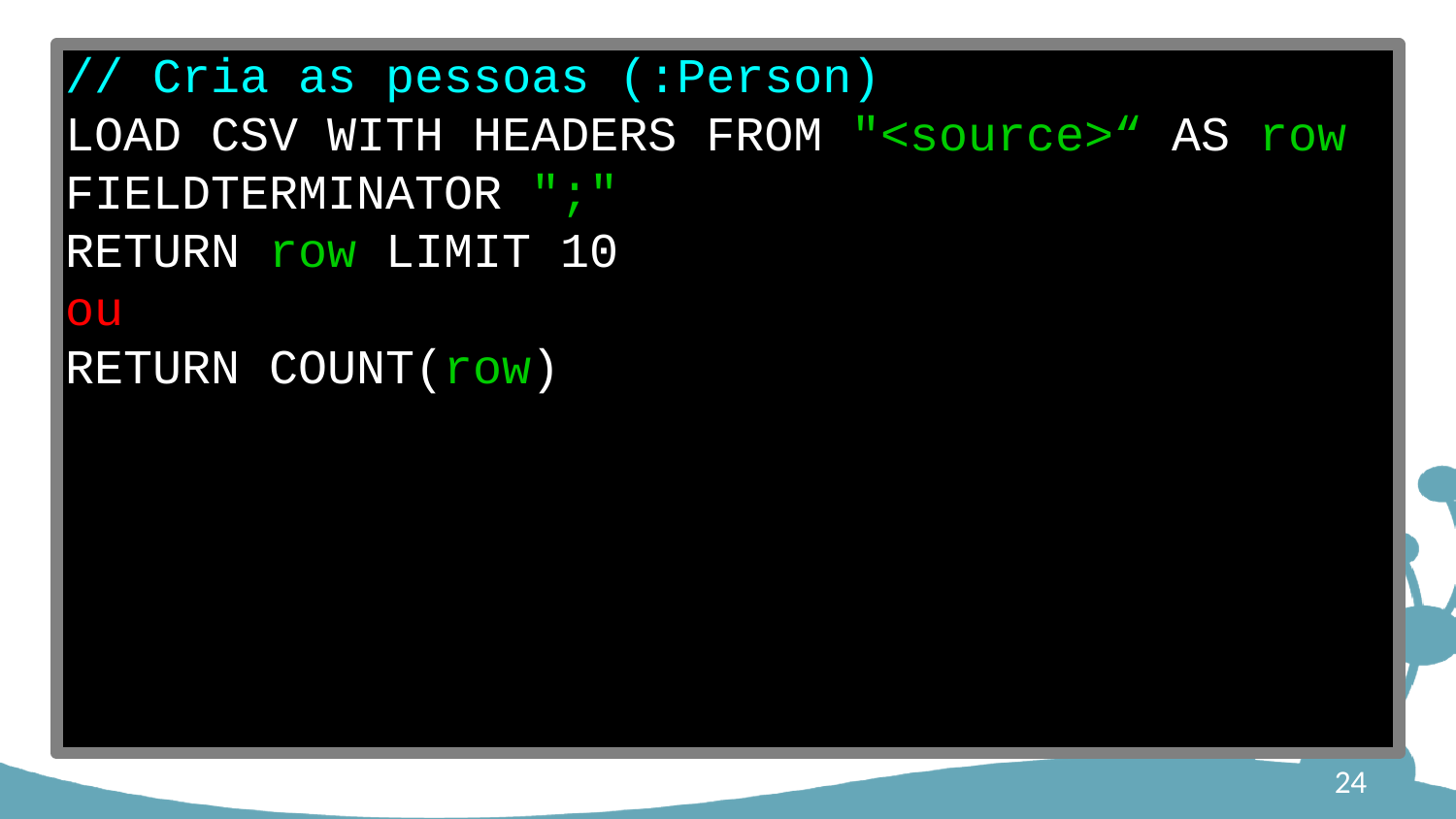

// Cria as pessoas (:Person)
LOAD CSV WITH HEADERS FROM "<source>“ AS row
FIELDTERMINATOR ";"
RETURN row LIMIT 10
ou
RETURN COUNT(row)

24